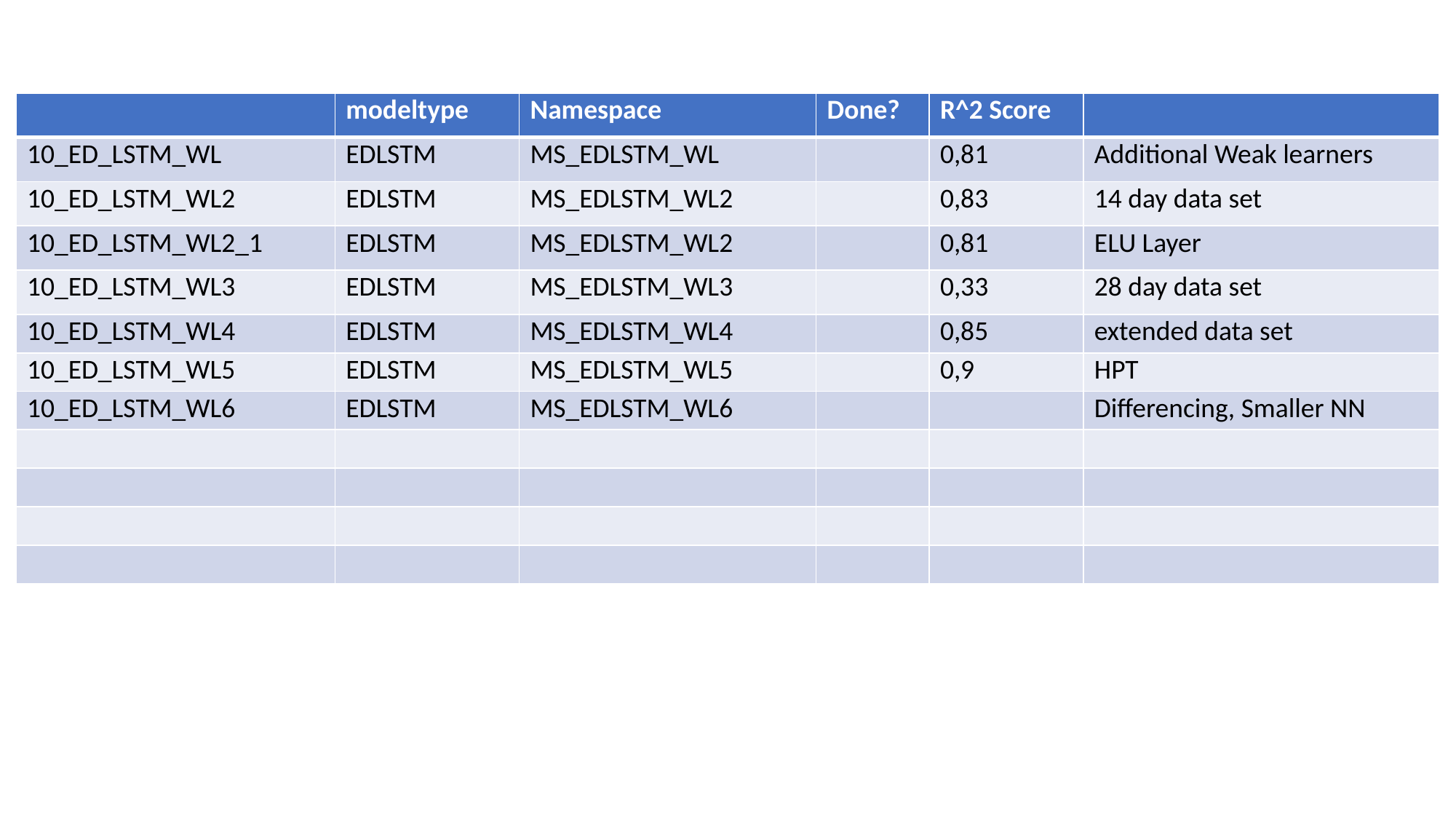

|  | modeltype | Namespace | Done? | R^2 Score |  |
| --- | --- | --- | --- | --- | --- |
| 10\_ED\_LSTM\_WL | EDLSTM | MS\_EDLSTM\_WL |  | 0,81 | Additional Weak learners |
| 10\_ED\_LSTM\_WL2 | EDLSTM | MS\_EDLSTM\_WL2 |  | 0,83 | 14 day data set |
| 10\_ED\_LSTM\_WL2\_1 | EDLSTM | MS\_EDLSTM\_WL2 |  | 0,81 | ELU Layer |
| 10\_ED\_LSTM\_WL3 | EDLSTM | MS\_EDLSTM\_WL3 |  | 0,33 | 28 day data set |
| 10\_ED\_LSTM\_WL4 | EDLSTM | MS\_EDLSTM\_WL4 |  | 0,85 | extended data set |
| 10\_ED\_LSTM\_WL5 | EDLSTM | MS\_EDLSTM\_WL5 |  | 0,9 | HPT |
| 10\_ED\_LSTM\_WL6 | EDLSTM | MS\_EDLSTM\_WL6 |  |  | Differencing, Smaller NN |
|  |  |  |  |  |  |
|  |  |  |  |  |  |
|  |  |  |  |  |  |
|  |  |  |  |  |  |